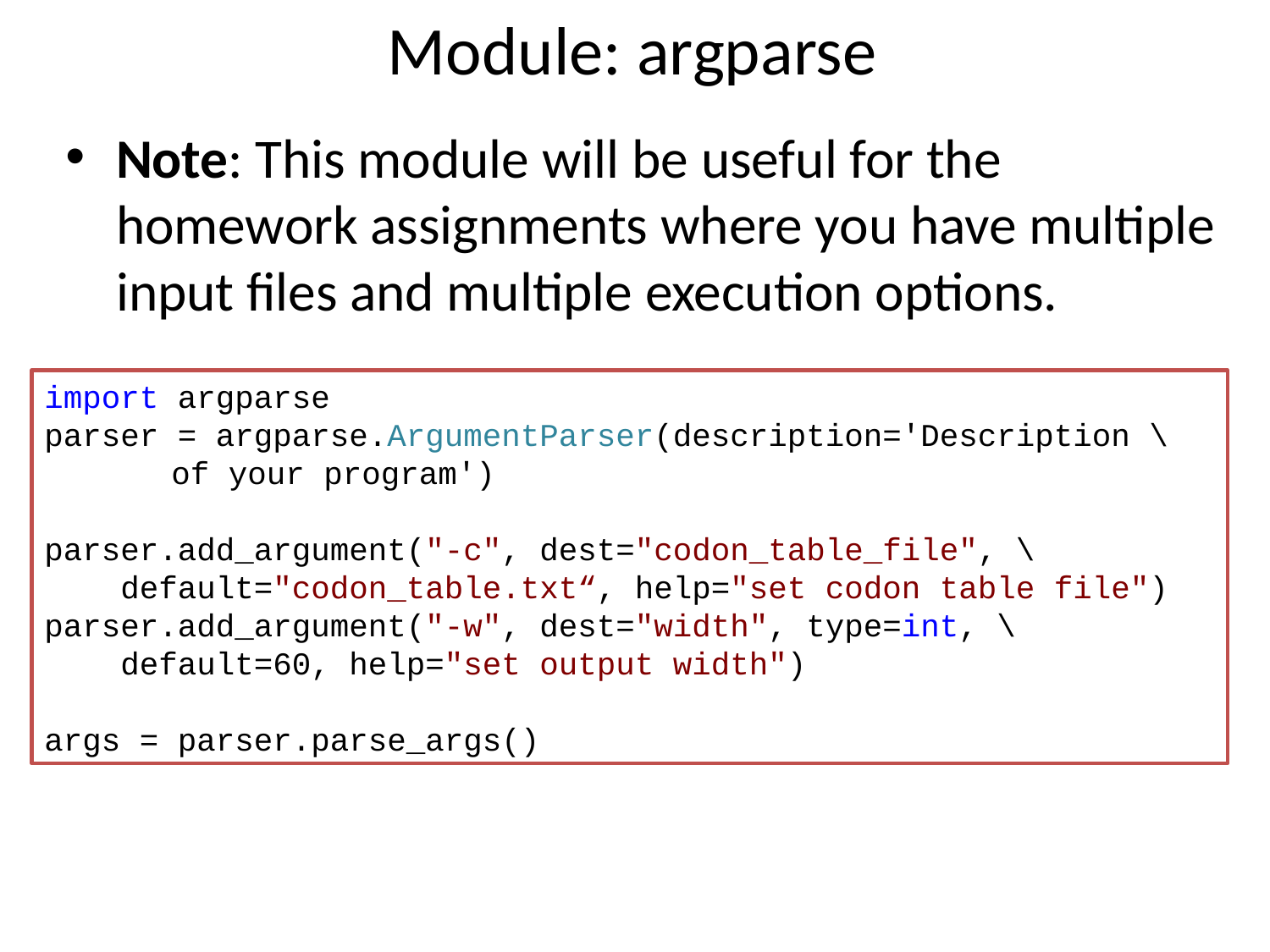

# Module: argparse
Note: This module will be useful for the homework assignments where you have multiple input files and multiple execution options.
import argparse
parser = argparse.ArgumentParser(description='Description \ 	of your program')

parser.add_argument("-c", dest="codon_table_file", \
    default="codon_table.txt“, help="set codon table file")
parser.add_argument("-w", dest="width", type=int, \
    default=60, help="set output width")

args = parser.parse_args()